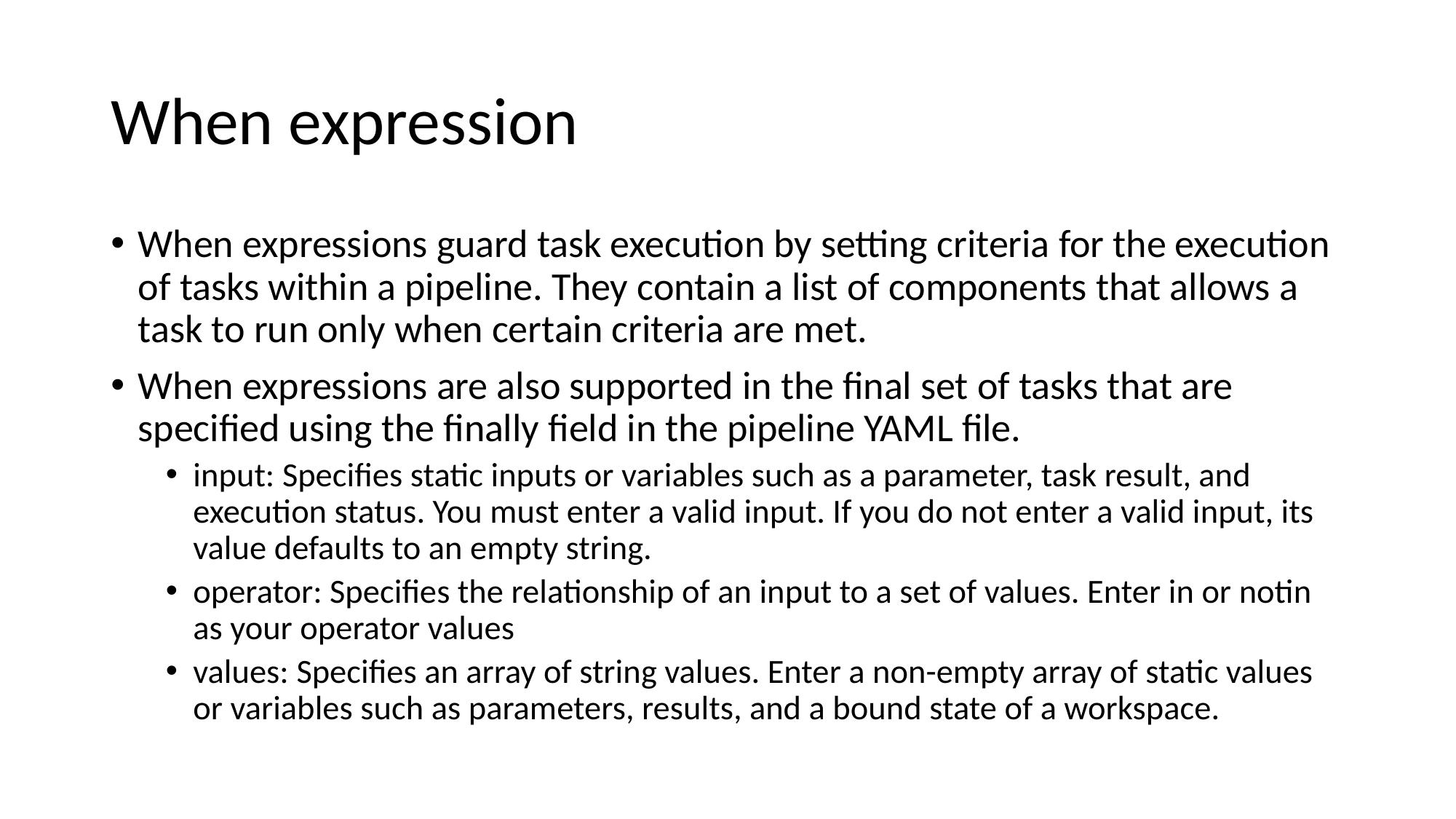

# When expression
When expressions guard task execution by setting criteria for the execution of tasks within a pipeline. They contain a list of components that allows a task to run only when certain criteria are met.
When expressions are also supported in the final set of tasks that are specified using the finally field in the pipeline YAML file.
input: Specifies static inputs or variables such as a parameter, task result, and execution status. You must enter a valid input. If you do not enter a valid input, its value defaults to an empty string.
operator: Specifies the relationship of an input to a set of values. Enter in or notin as your operator values
values: Specifies an array of string values. Enter a non-empty array of static values or variables such as parameters, results, and a bound state of a workspace.